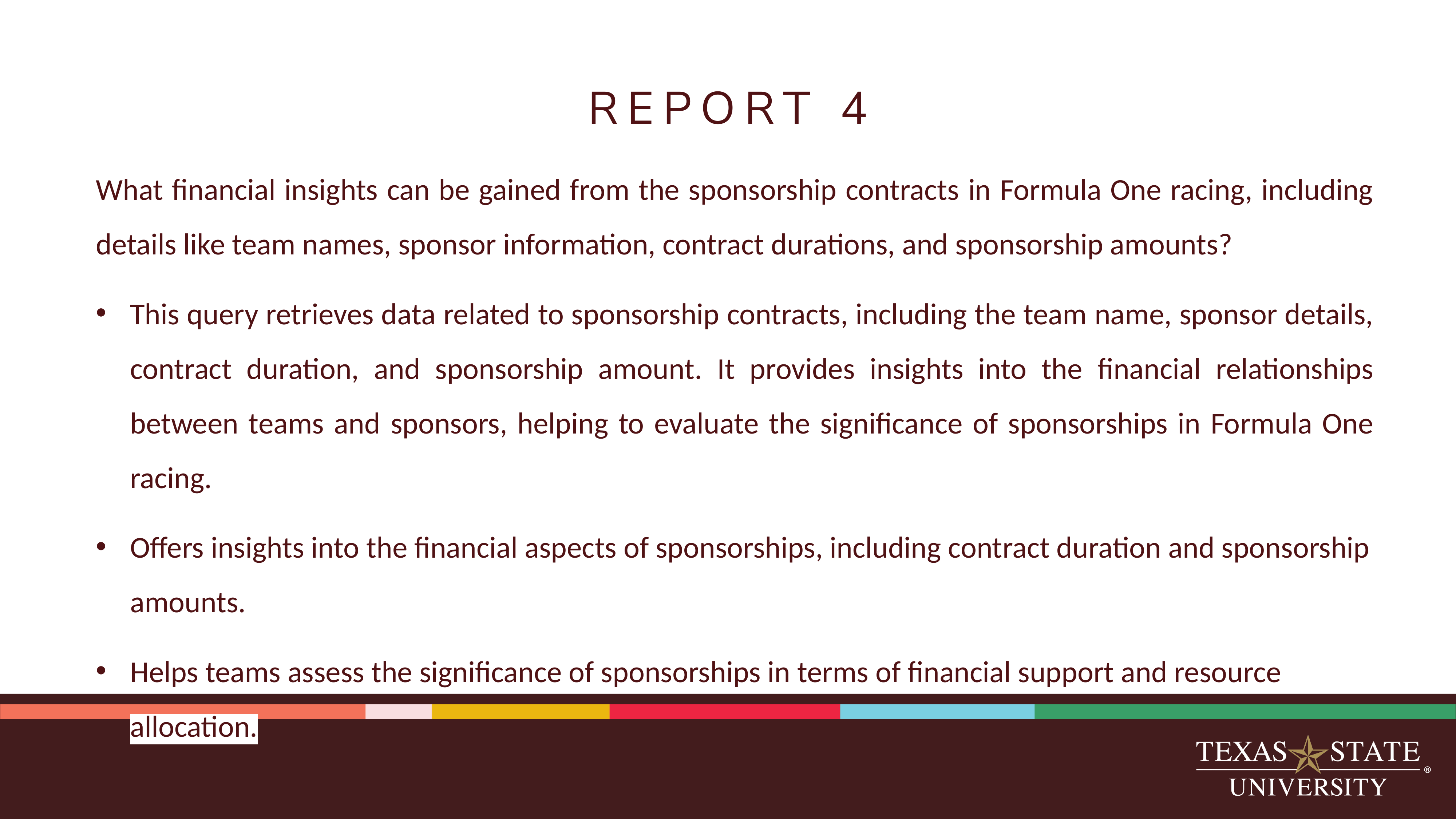

# REPORT 4
What financial insights can be gained from the sponsorship contracts in Formula One racing, including details like team names, sponsor information, contract durations, and sponsorship amounts?
This query retrieves data related to sponsorship contracts, including the team name, sponsor details, contract duration, and sponsorship amount. It provides insights into the financial relationships between teams and sponsors, helping to evaluate the significance of sponsorships in Formula One racing.
Offers insights into the financial aspects of sponsorships, including contract duration and sponsorship amounts.
Helps teams assess the significance of sponsorships in terms of financial support and resource allocation.